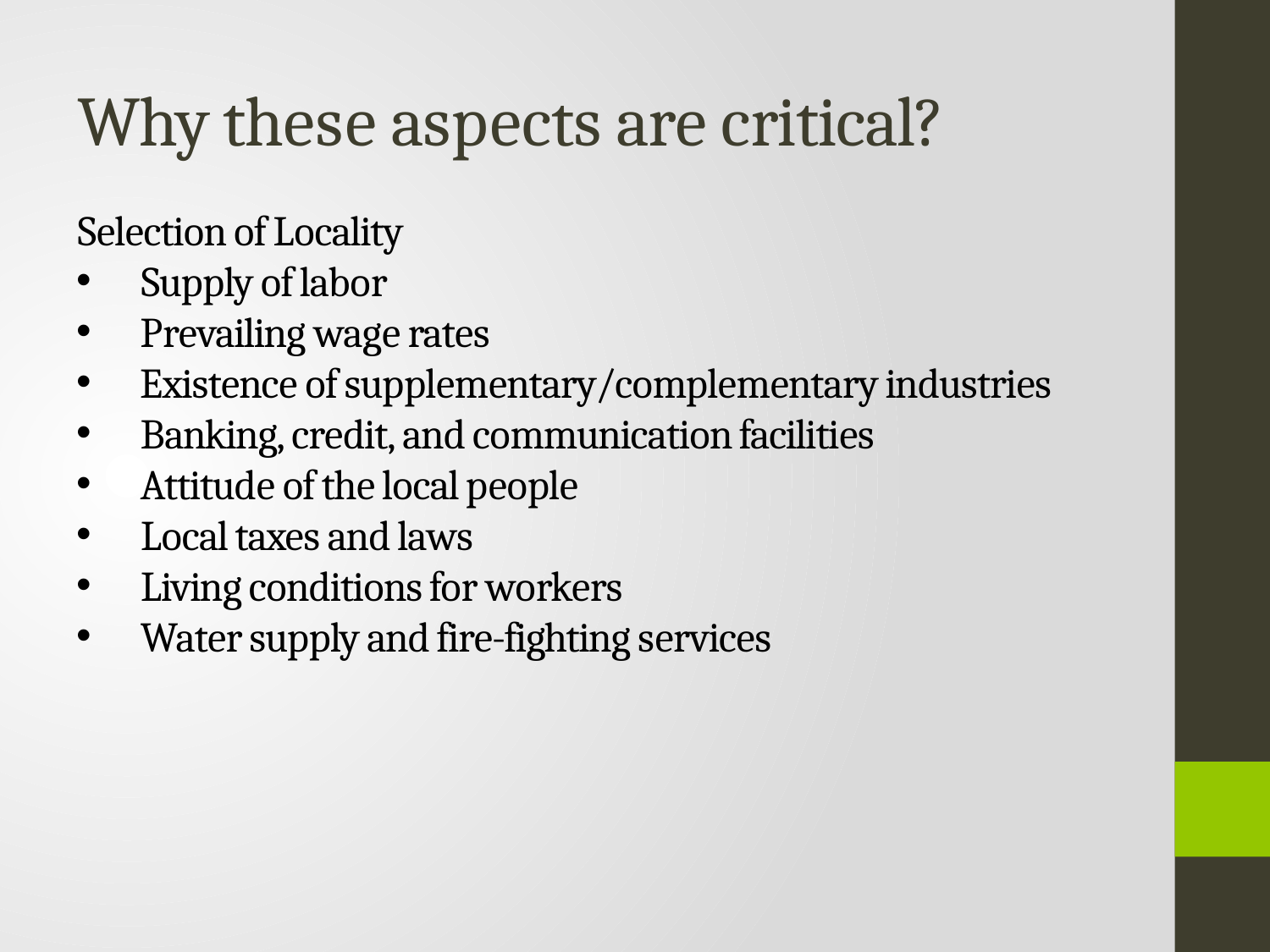

# Why these aspects are critical?
Selection of Locality
Supply of labor
Prevailing wage rates
Existence of supplementary/complementary industries
Banking, credit, and communication facilities
Attitude of the local people
Local taxes and laws
Living conditions for workers
Water supply and fire-fighting services